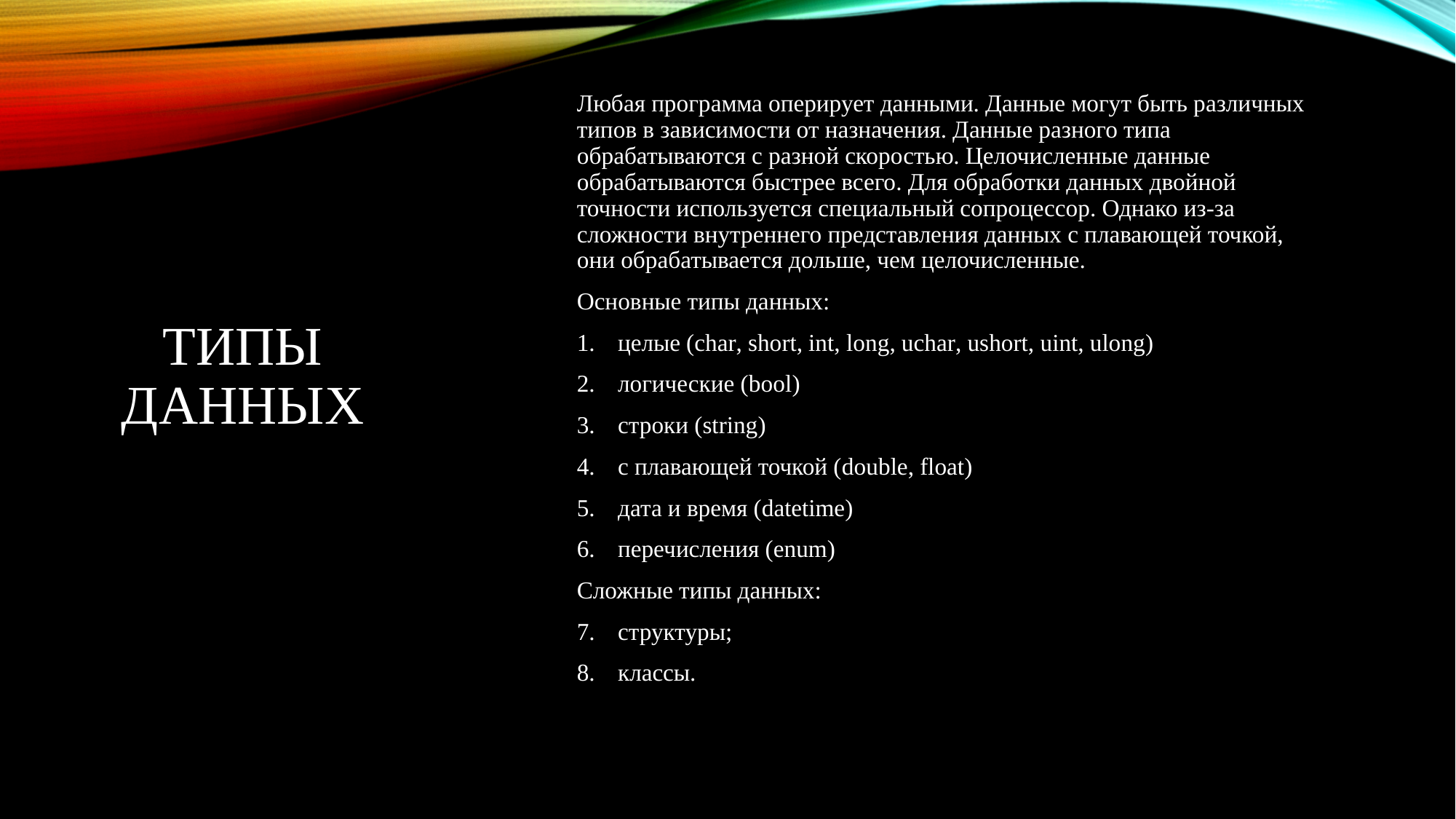

# Типы данных
Любая программа оперирует данными. Данные могут быть различных типов в зависимости от назначения. Данные разного типа обрабатываются с разной скоростью. Целочисленные данные обрабатываются быстрее всего. Для обработки данных двойной точности используется специальный сопроцессор. Однако из-за сложности внутреннего представления данных с плавающей точкой, они обрабатывается дольше, чем целочисленные.
Основные типы данных:
целые (char, short, int, long, uchar, ushort, uint, ulong)
логические (bool)
строки (string)
с плавающей точкой (double, float)
дата и время (datetime)
перечисления (enum)
Сложные типы данных:
структуры;
классы.